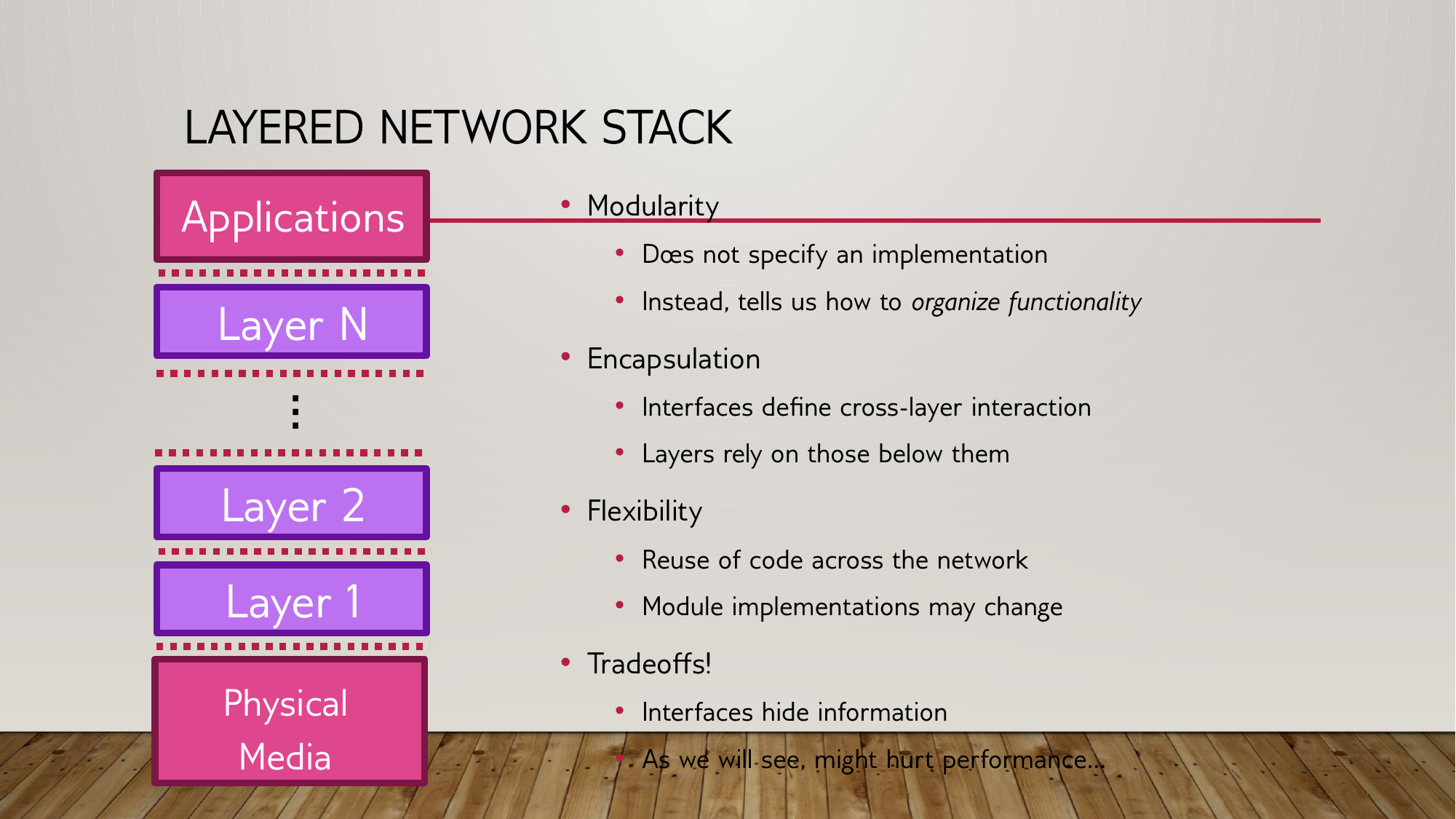

# Layered Network Stack

Applications
Modularity
Does not specify an implementation
Instead, tells us how to organize functionality
Encapsulation
Interfaces define cross-layer interaction
Layers rely on those below them
Flexibility
Reuse of code across the network
Module implementations may change
Tradeoffs!
Interfaces hide information
As we will see, might hurt performance…
Layer N

…
Layer 2

Layer 1

Physical
Media